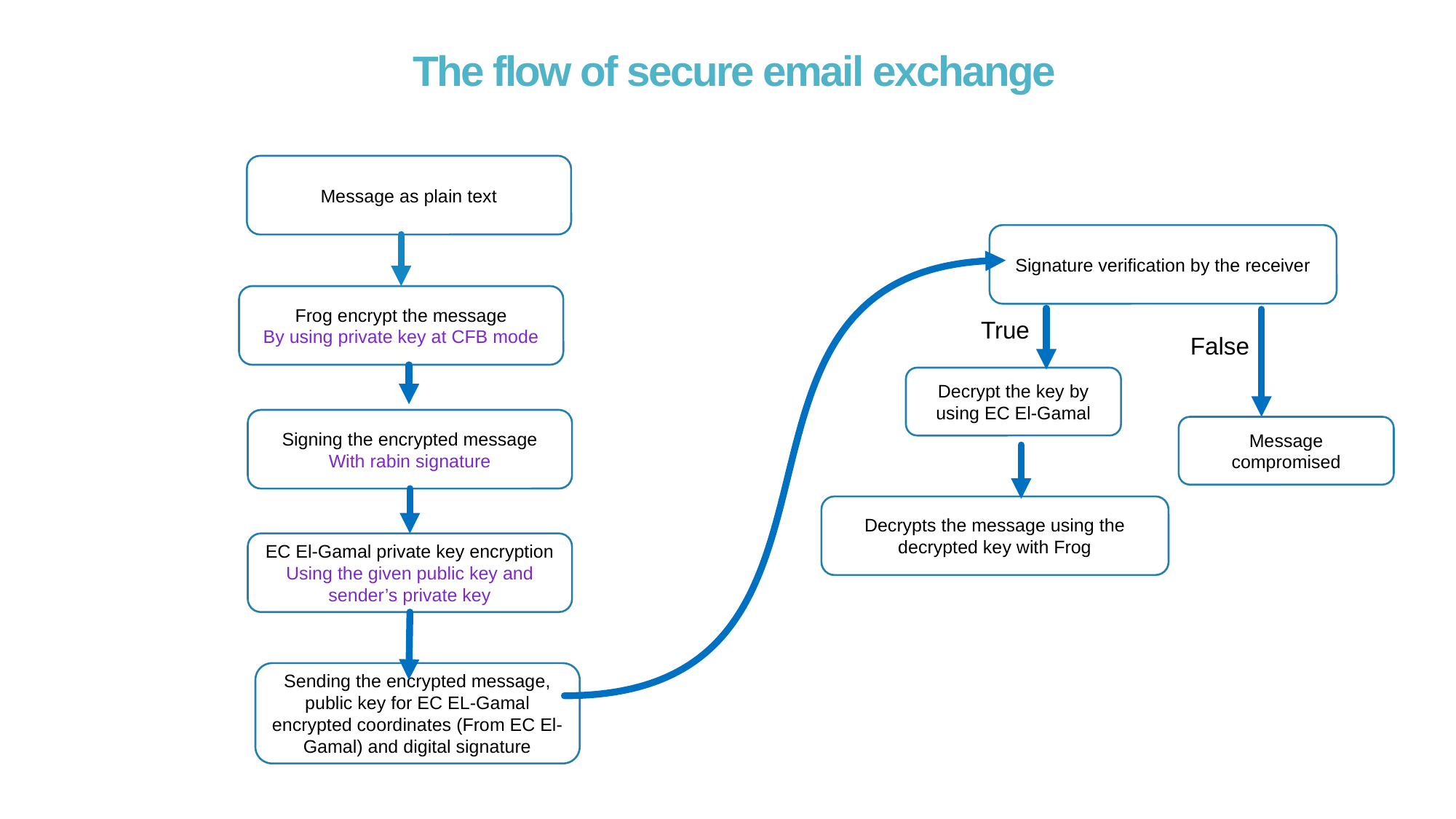

# The flow of secure email exchange
Message as plain text
Signature verification by the receiver
Frog encrypt the message
By using private key at CFB mode
True
False
Decrypt the key by using EC El-Gamal
Signing the encrypted message
With rabin signature
Message compromised
Decrypts the message using the decrypted key with Frog
EC El-Gamal private key encryption
Using the given public key and sender’s private key
Sending the encrypted message, public key for EC EL-Gamal
encrypted coordinates (From EC El-Gamal) and digital signature